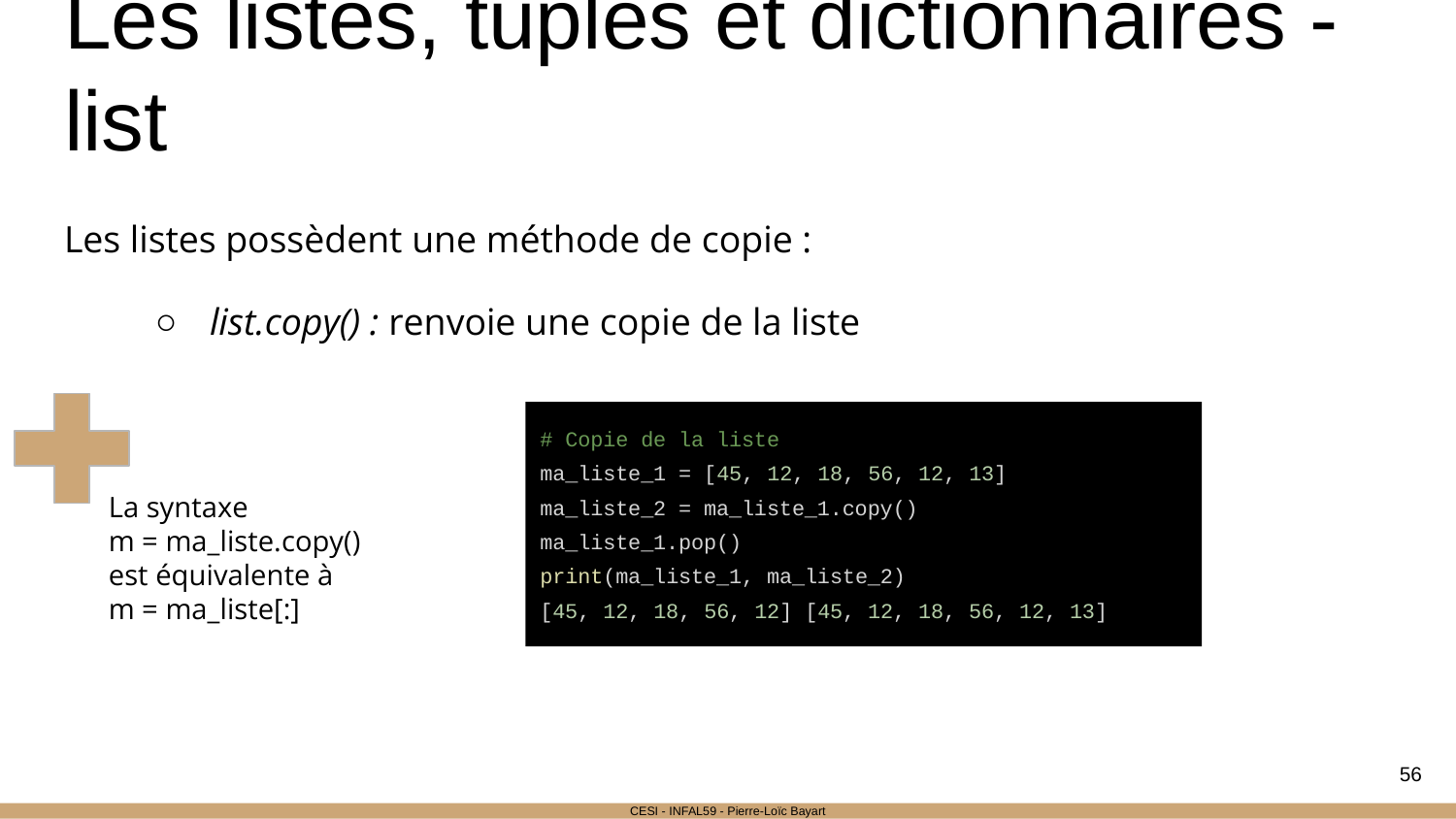

# Les listes, tuples et dictionnaires - list
Les listes possèdent une méthode de copie :
list.copy() : renvoie une copie de la liste

# Copie de la liste
ma_liste_1 = [45, 12, 18, 56, 12, 13]
ma_liste_2 = ma_liste_1.copy()
ma_liste_1.pop()
print(ma_liste_1, ma_liste_2)
[45, 12, 18, 56, 12] [45, 12, 18, 56, 12, 13]
La syntaxe
m = ma_liste.copy() est équivalente à
m = ma_liste[:]
56